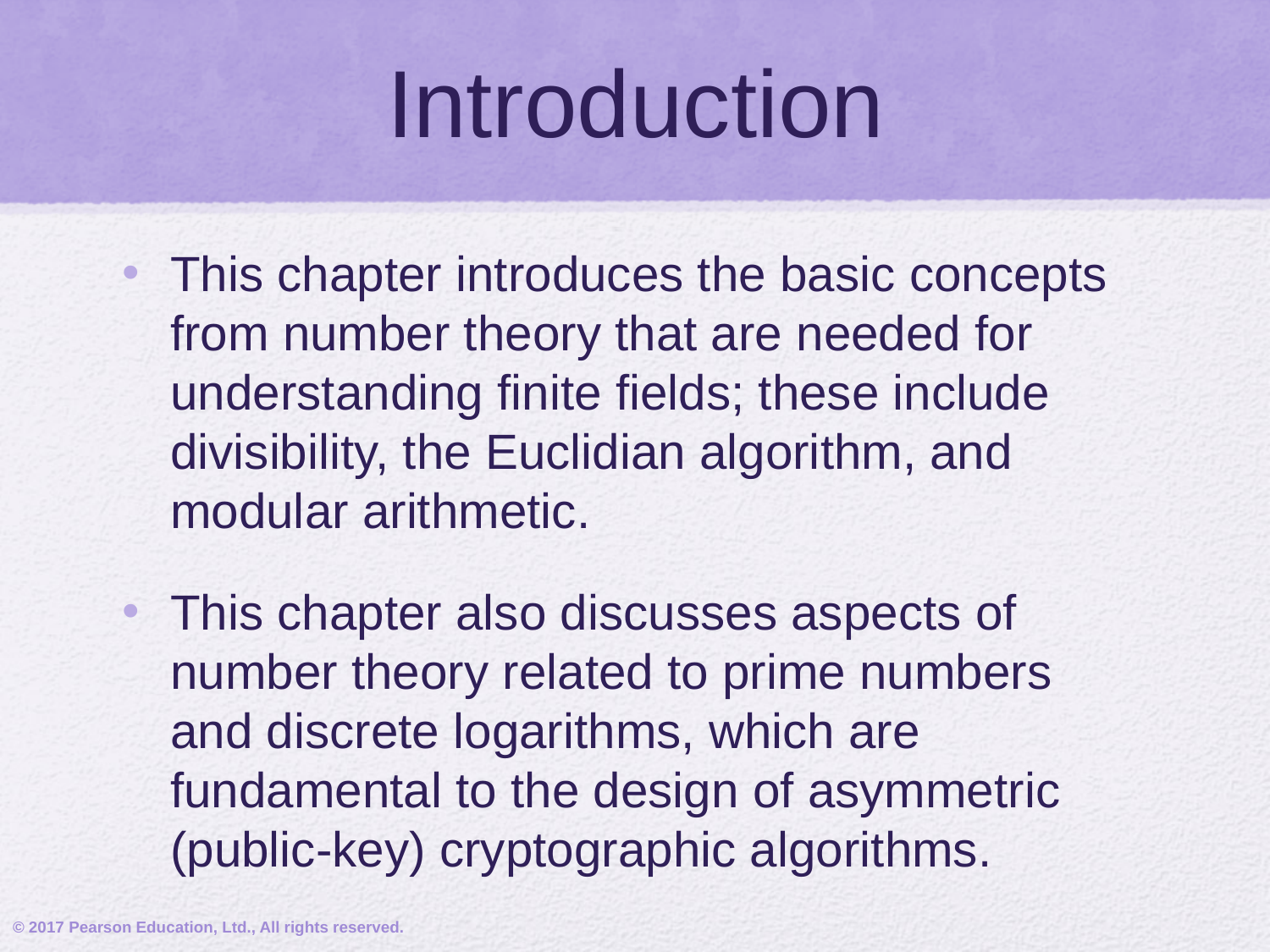

# Introduction
This chapter introduces the basic concepts from number theory that are needed for understanding finite fields; these include divisibility, the Euclidian algorithm, and modular arithmetic.
This chapter also discusses aspects of number theory related to prime numbers and discrete logarithms, which are fundamental to the design of asymmetric (public-key) cryptographic algorithms.
© 2017 Pearson Education, Ltd., All rights reserved.